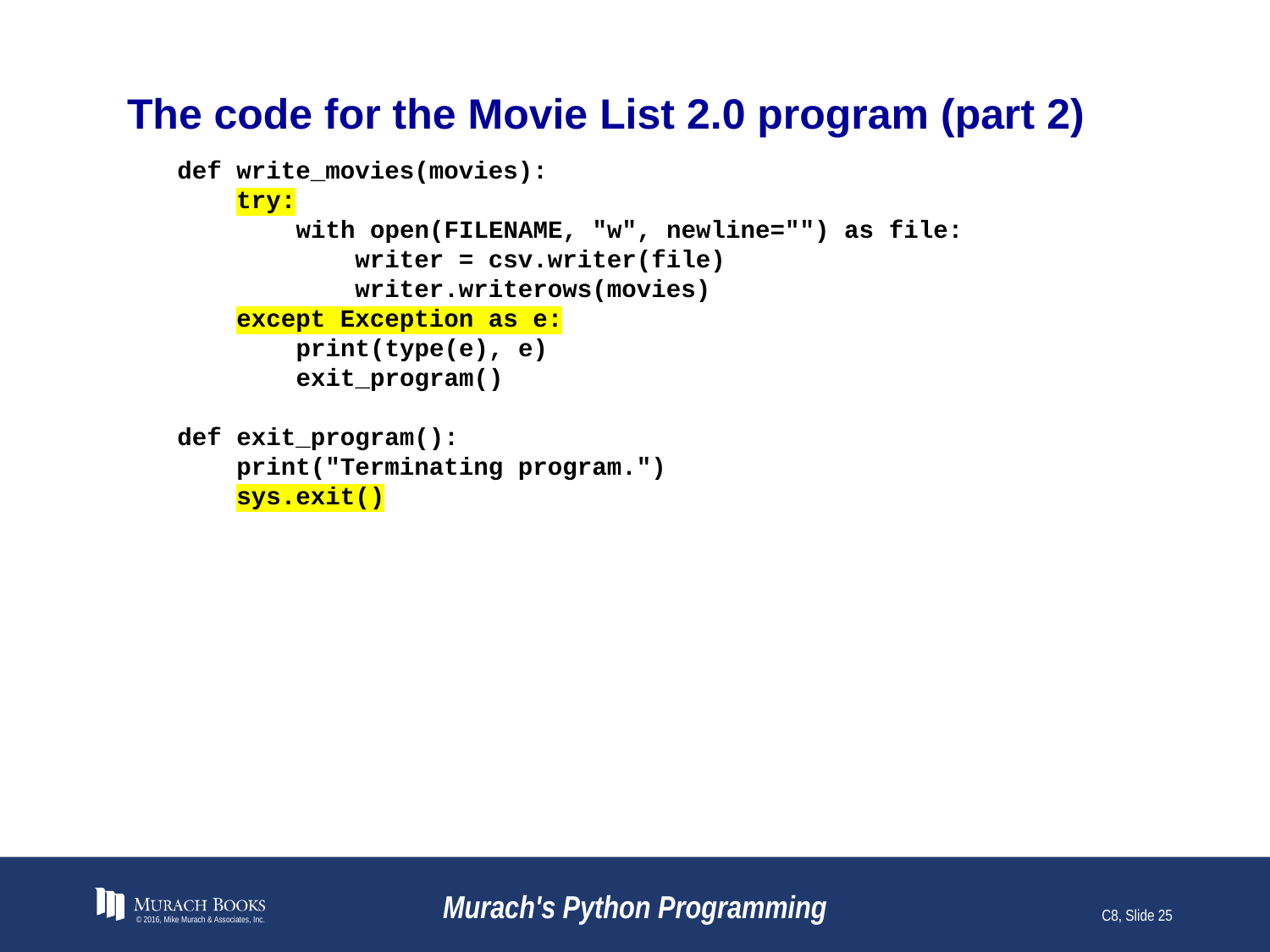

# The code for the Movie List 2.0 program (part 2)
def write_movies(movies):
    try:
        with open(FILENAME, "w", newline="") as file:
            writer = csv.writer(file)
            writer.writerows(movies)
    except Exception as e:
        print(type(e), e)
        exit_program()

def exit_program():
    print("Terminating program.")
    sys.exit()

© 2016, Mike Murach & Associates, Inc.
Murach's Python Programming

C8, Slide 25